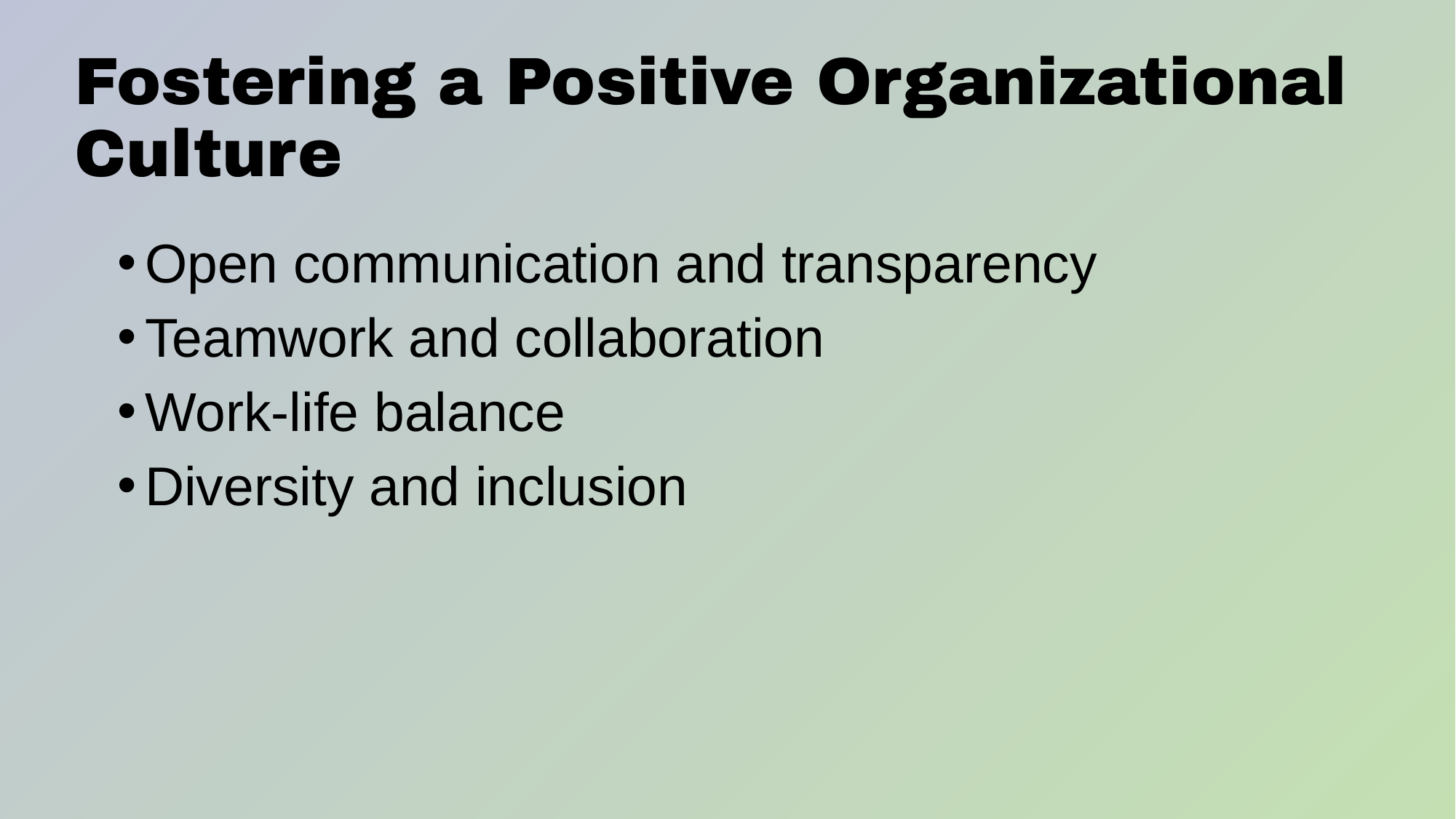

# Fostering a Positive Organizational Culture
Open communication and transparency
Teamwork and collaboration
Work-life balance
Diversity and inclusion